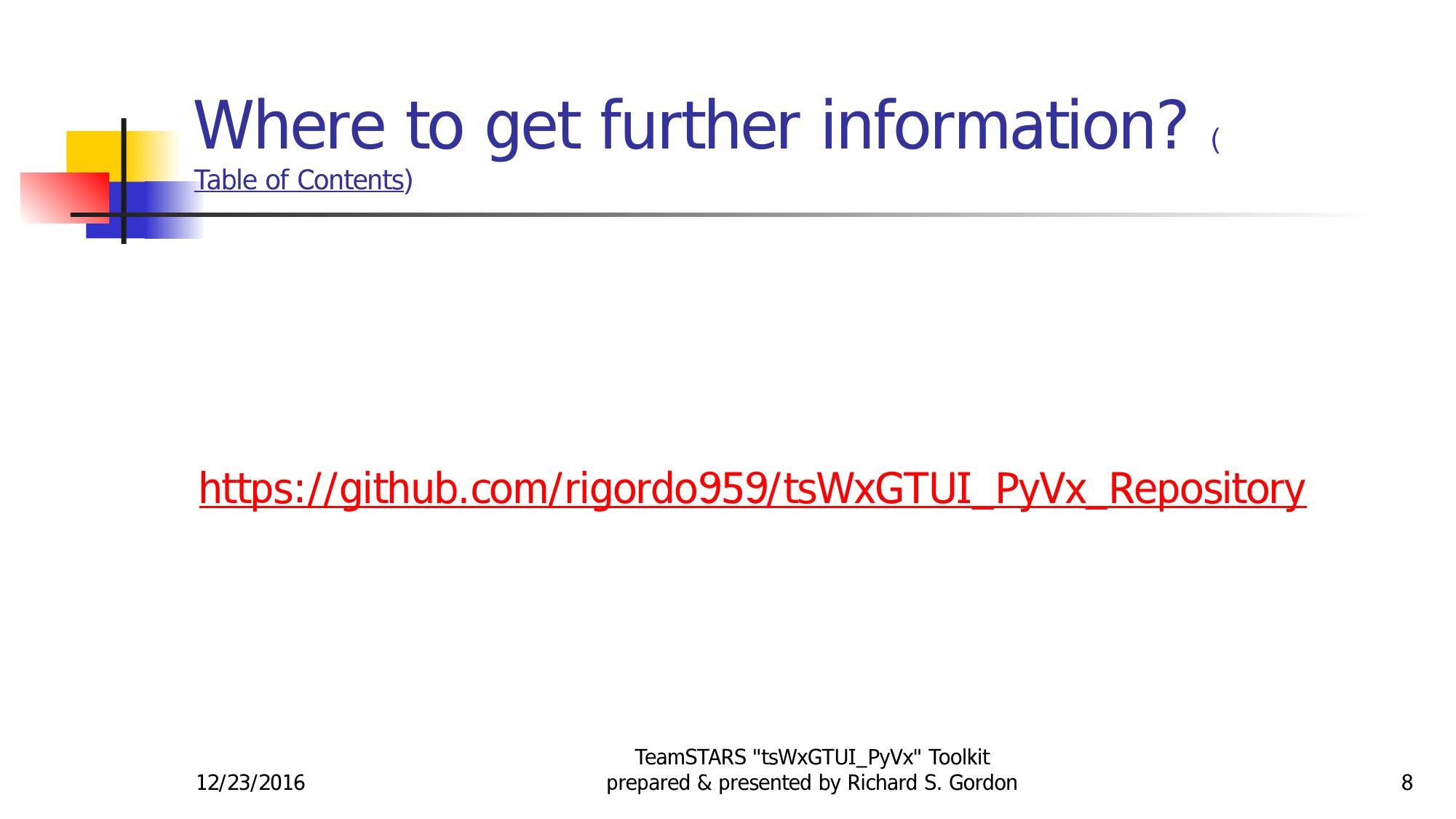

# Where to get further information? (Table of Contents)
https://github.com/rigordo959/tsWxGTUI_PyVx_Repository
12/23/2016
TeamSTARS "tsWxGTUI_PyVx" Toolkit prepared & presented by Richard S. Gordon
8